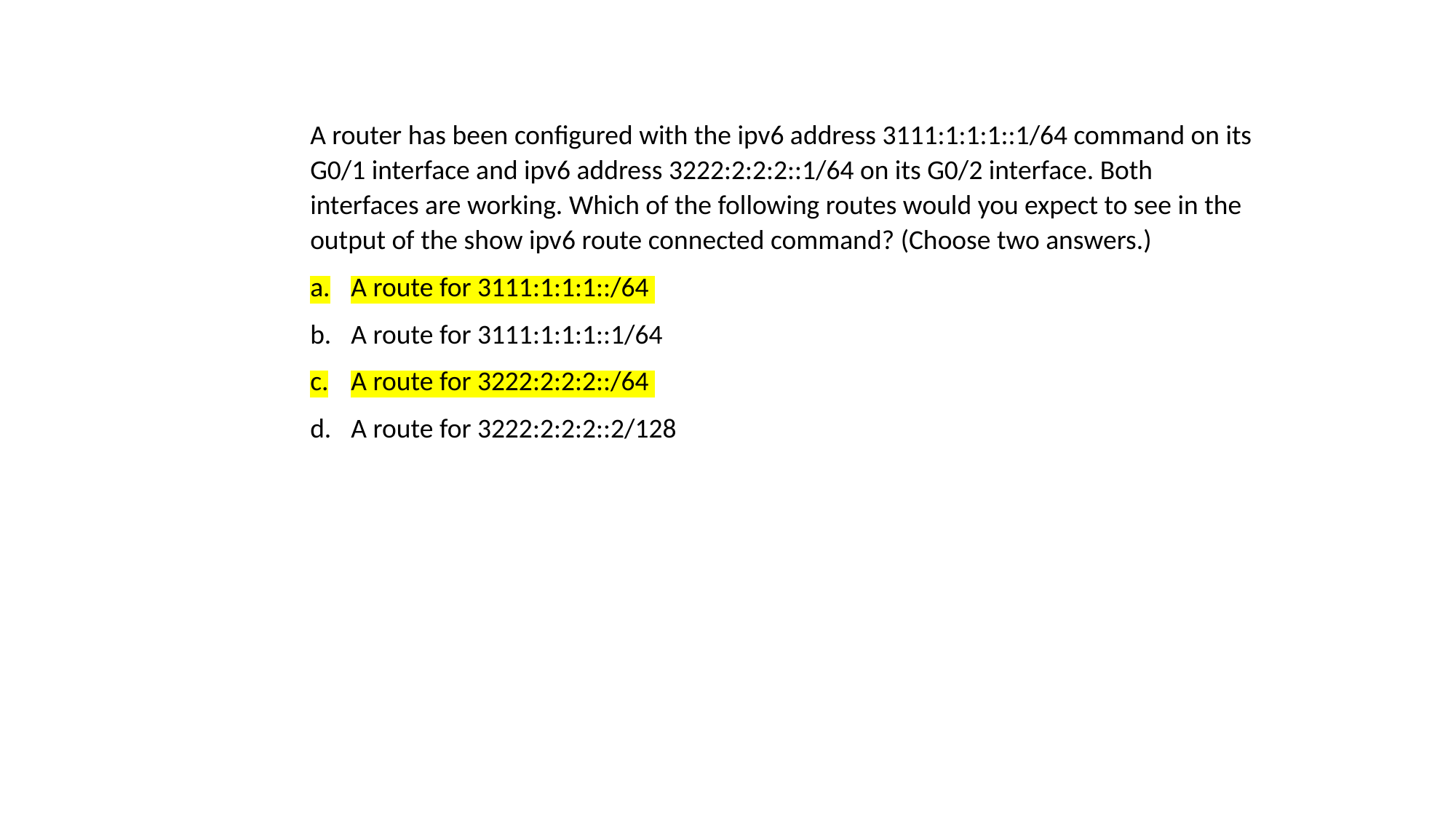

A router has been configured with the ipv6 address 3111:1:1:1::1/64 command on its G0/1 interface and ipv6 address 3222:2:2:2::1/64 on its G0/2 interface. Both interfaces are working. Which of the following routes would you expect to see in the output of the show ipv6 route connected command? (Choose two answers.)
A route for 3111:1:1:1::/64
A route for 3111:1:1:1::1/64
A route for 3222:2:2:2::/64
A route for 3222:2:2:2::2/128